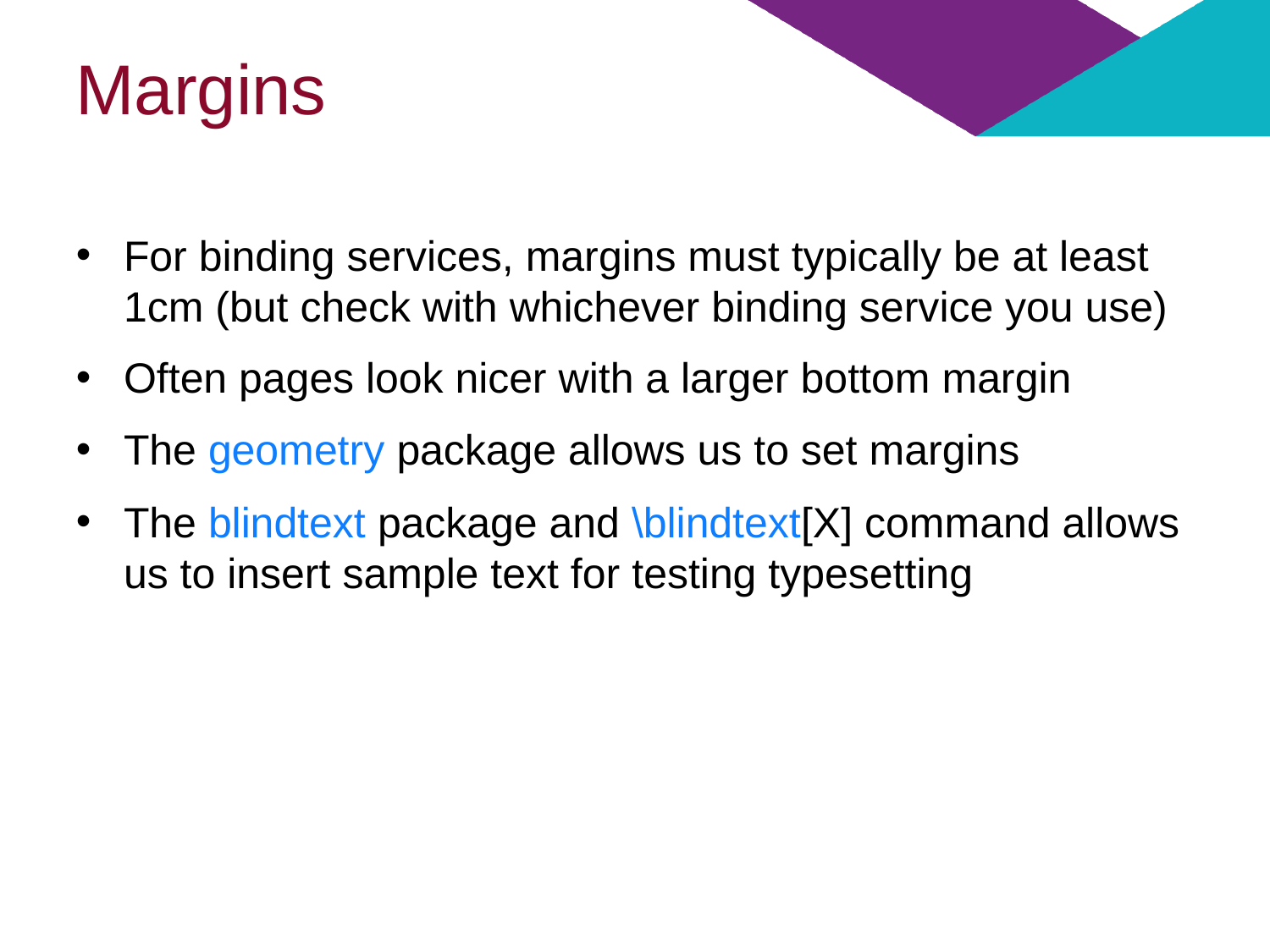

# Margins
For binding services, margins must typically be at least 1cm (but check with whichever binding service you use)
Often pages look nicer with a larger bottom margin
The geometry package allows us to set margins
The blindtext package and \blindtext[X] command allows us to insert sample text for testing typesetting